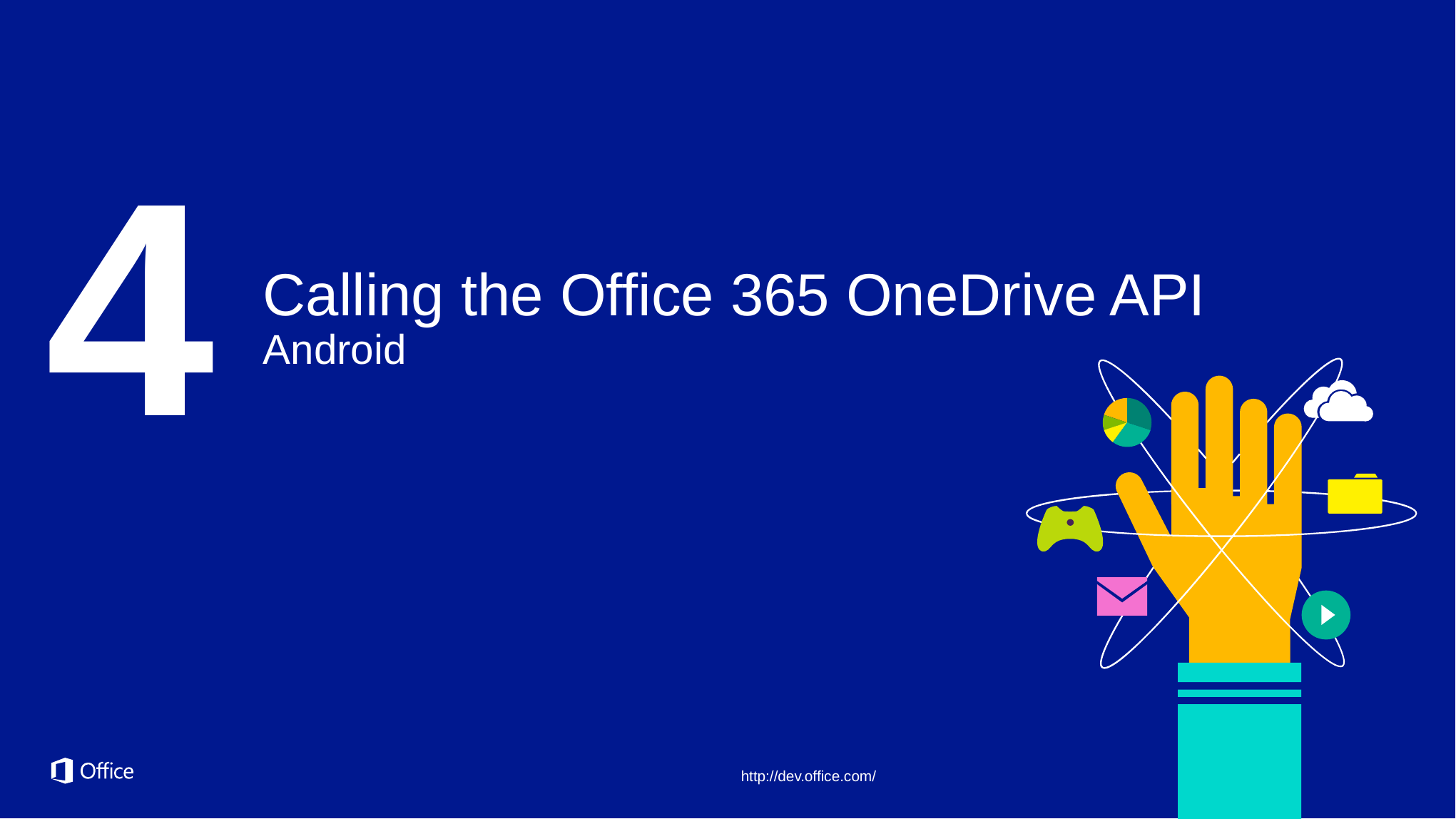

4
Calling the Office 365 OneDrive API
Android